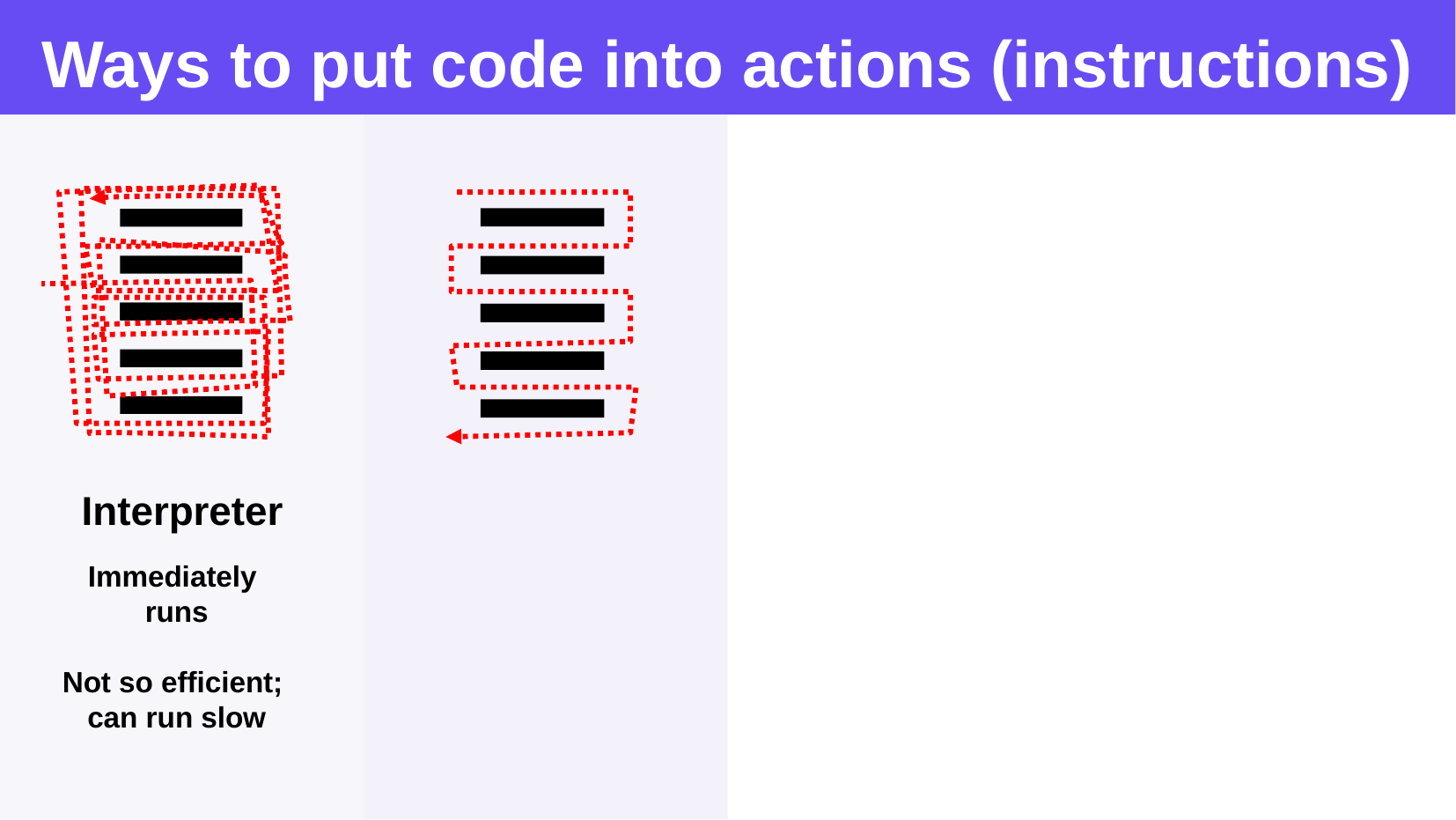

Ways to put code into actions (instructions)

Interpreter
Immediately
runs

Not so efficient;
can run slow